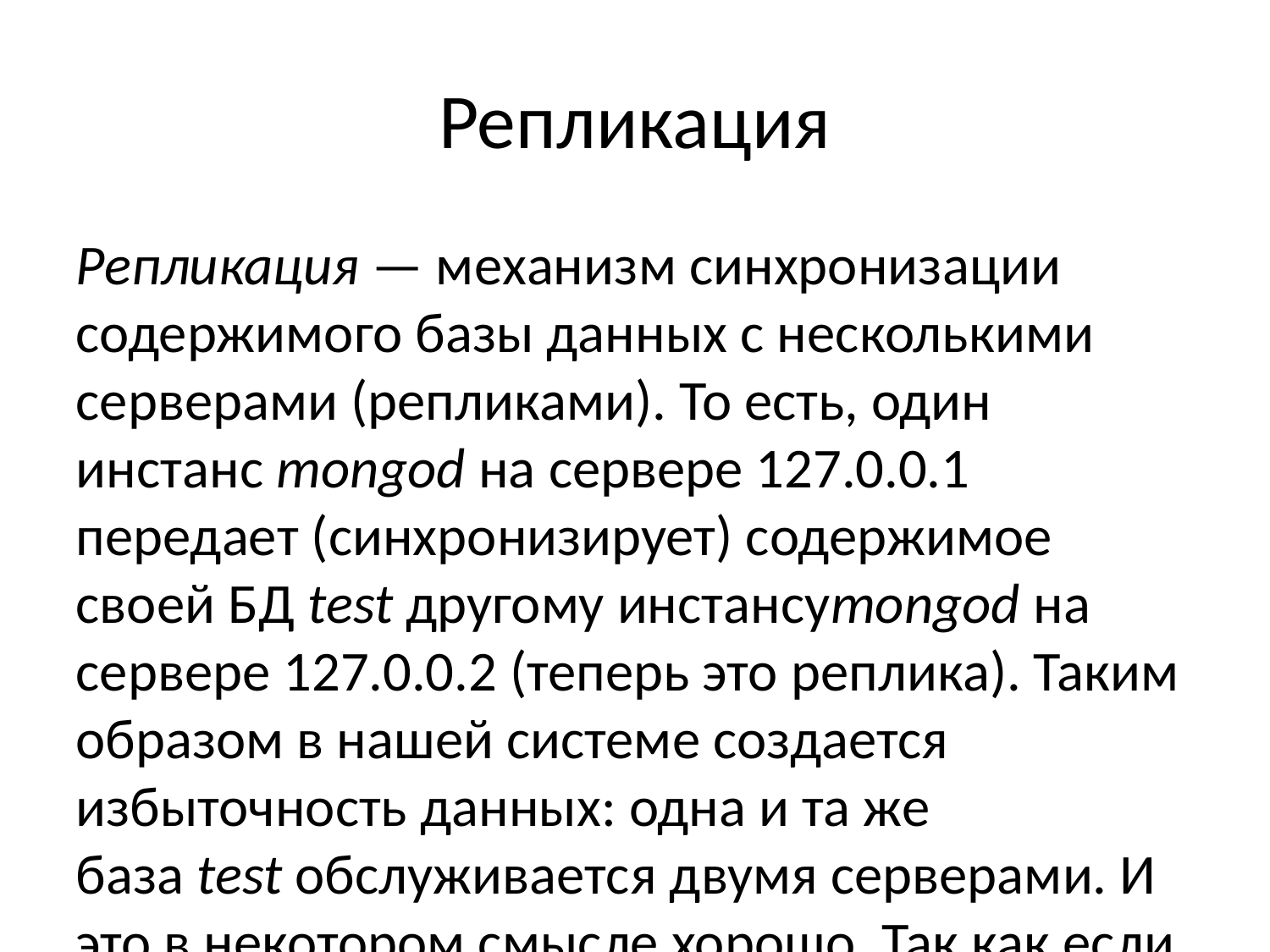

Репликация
Репликация — механизм синхронизации содержимого базы данных с несколькими серверами (репликами). То есть, один инстанс mongod на сервере 127.0.0.1 передает (синхронизирует) содержимое своей БД test другому инстансуmongod на сервере 127.0.0.2 (теперь это реплика). Таким образом в нашей системе создается избыточность данных: одна и та же база test обслуживается двумя серверами. И это в некотором смысле хорошо. Так как если один сервер упадет, другой перехватит его знамя и продолжит раздавать и принимать данные.

Но, как я уже мельком упомянул, в MongoDB репликация асинхронная. Это значит, что данные синхронизируются между репликами не в момент непосредственного изменения данных, а отложенно, через какое-то время. В этом есть плюс: не тратится время на репликацию в момент изменения данных (insert'ы происходят быстрее). И, как водится, минус: в определенные моменты времени данные между репликами могут быть не согласованными (читай разными).

При  репликации Replica Sets (набор реплик) также среди нескольких серверов присутствует один мастер, но, например, при его падении автоматически мастером становиться один из бывших слейвов.